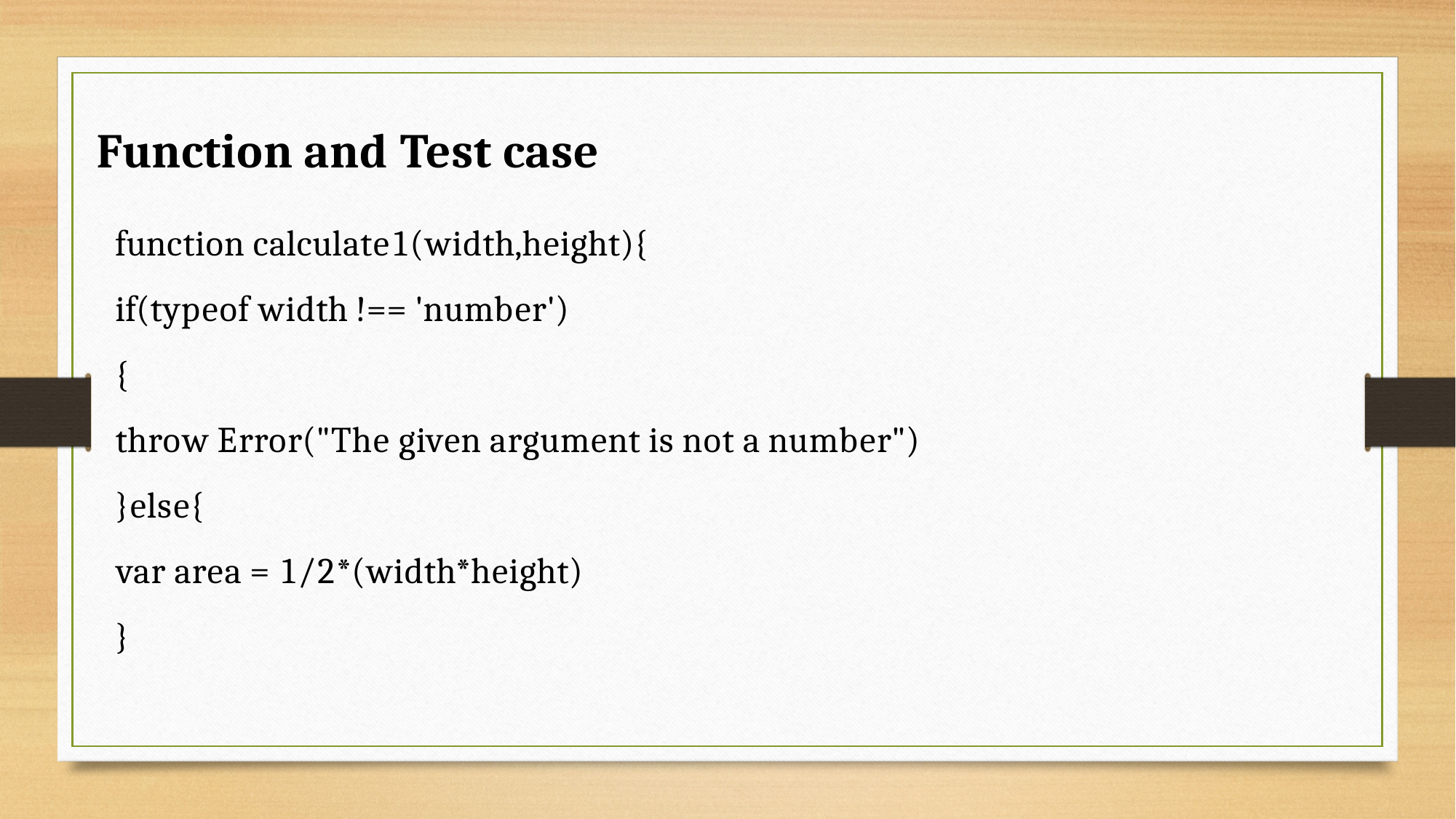

Function and Test case

function calculate1(width,height){
if(typeof width !== 'number')
{
throw Error("The given argument is not a number")
}else{
var area = 1/2*(width*height)
}